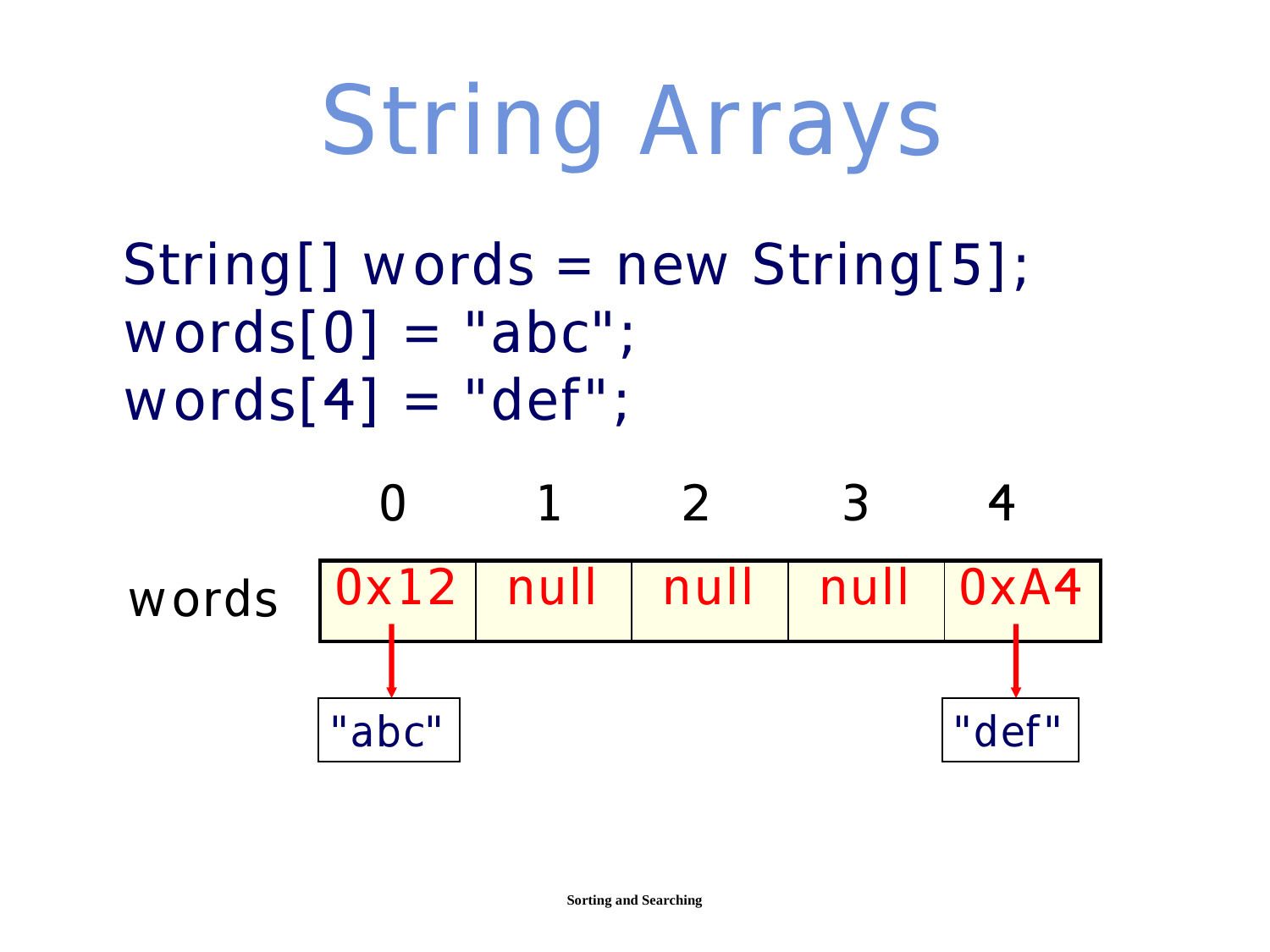

String Arrays
 String[] words = new String[5];
 words[0] = "abc";
 words[4] = "def";
  0    	    1        2         3        4
words
| 0x12 | null | null | null | 0xA4 |
| --- | --- | --- | --- | --- |

"abc"
"def"
Sorting and Searching